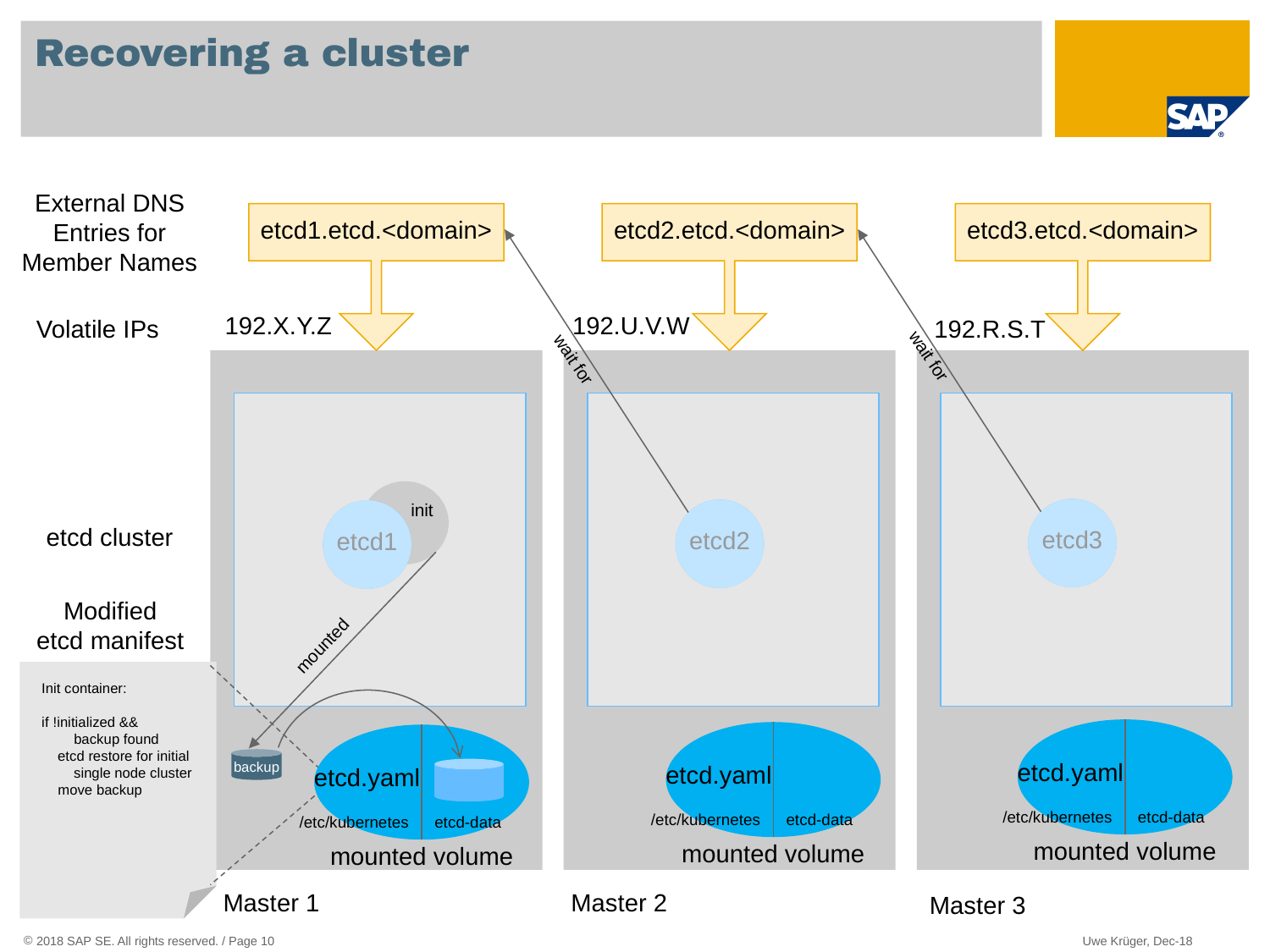

# Recovering a cluster
External DNS
Entries for
Member Names

etcd1.etcd.<domain>

etcd2.etcd.<domain>

etcd3.etcd.<domain>
wait for
wait for
192.U.V.W
192.X.Y.Z
Volatile IPs
192.R.S.T

init

etcd3

etcd2

etcd1

etcd cluster
mounted
Modified
etcd manifest

Init container:

if !initialized &&
        backup found
    etcd restore for initial
        single node cluster
    move backup

/etc/kubernetes
etcd-data
etcd.yaml
mounted volume

/etc/kubernetes
etcd-data
etcd.yaml
mounted volume

/etc/kubernetes
etcd-data
etcd.yaml
mounted volume

backup

Master 2
Master 1
Master 3